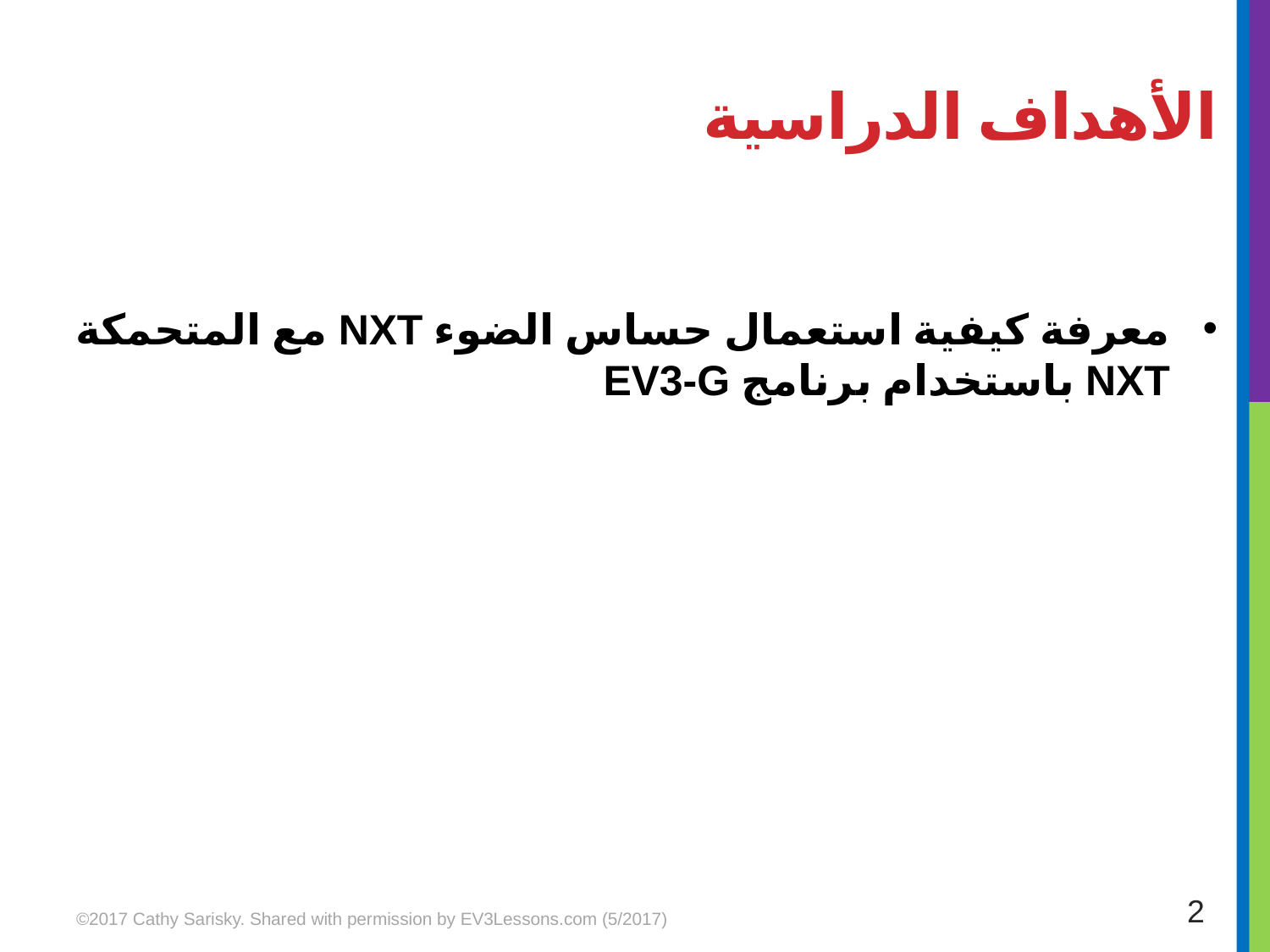

# الأهداف الدراسية
معرفة كيفية استعمال حساس الضوء NXT مع المتحمكة NXT باستخدام برنامج EV3-G
2
©2017 Cathy Sarisky. Shared with permission by EV3Lessons.com (5/2017)